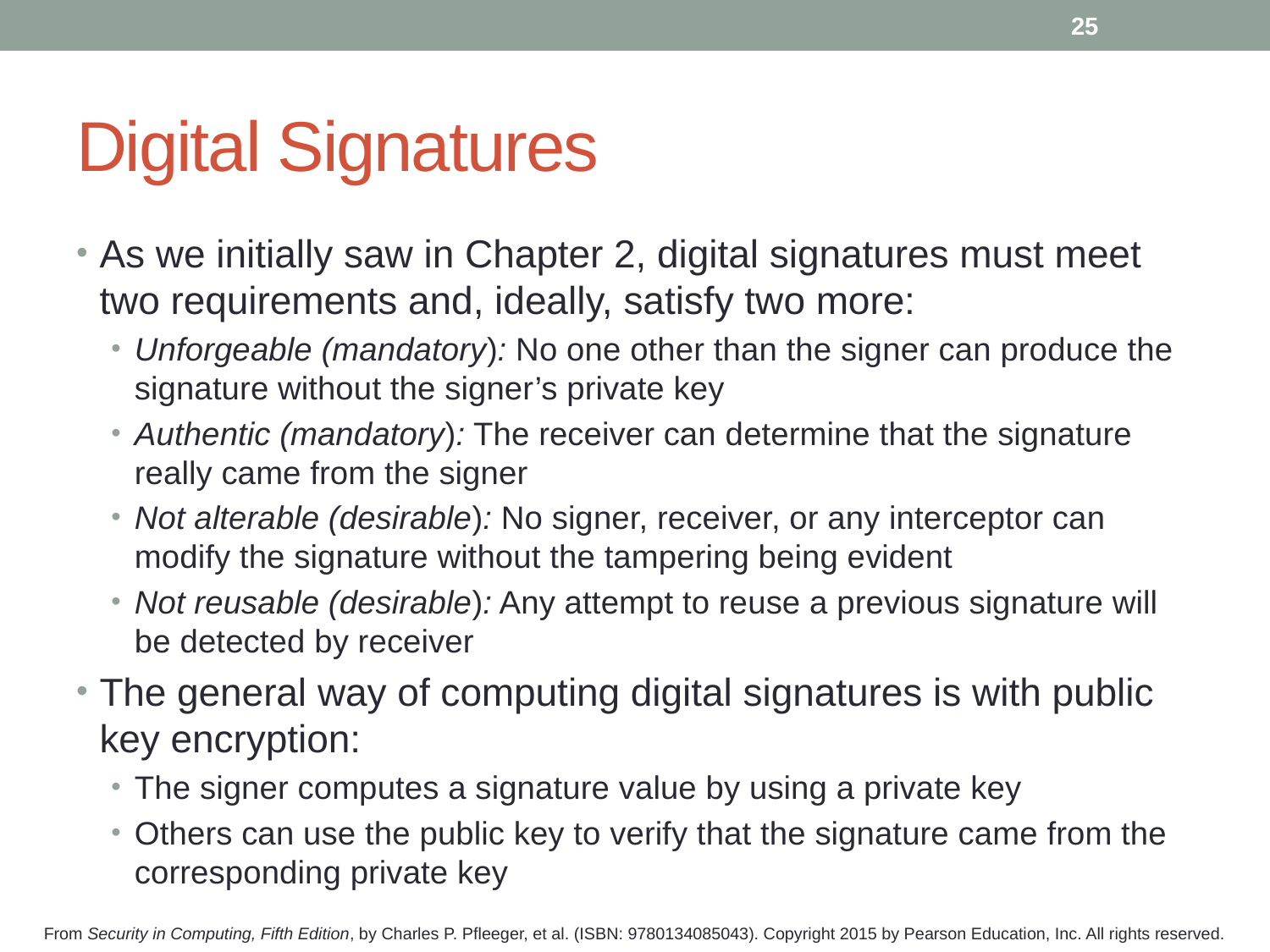

25
# Digital Signatures
As we initially saw in Chapter 2, digital signatures must meet two requirements and, ideally, satisfy two more:
Unforgeable (mandatory): No one other than the signer can produce the signature without the signer’s private key
Authentic (mandatory): The receiver can determine that the signature really came from the signer
Not alterable (desirable): No signer, receiver, or any interceptor can modify the signature without the tampering being evident
Not reusable (desirable): Any attempt to reuse a previous signature will be detected by receiver
The general way of computing digital signatures is with public key encryption:
The signer computes a signature value by using a private key
Others can use the public key to verify that the signature came from the corresponding private key

From Security in Computing, Fifth Edition, by Charles P. Pfleeger, et al. (ISBN: 9780134085043). Copyright 2015 by Pearson Education, Inc. All rights reserved.